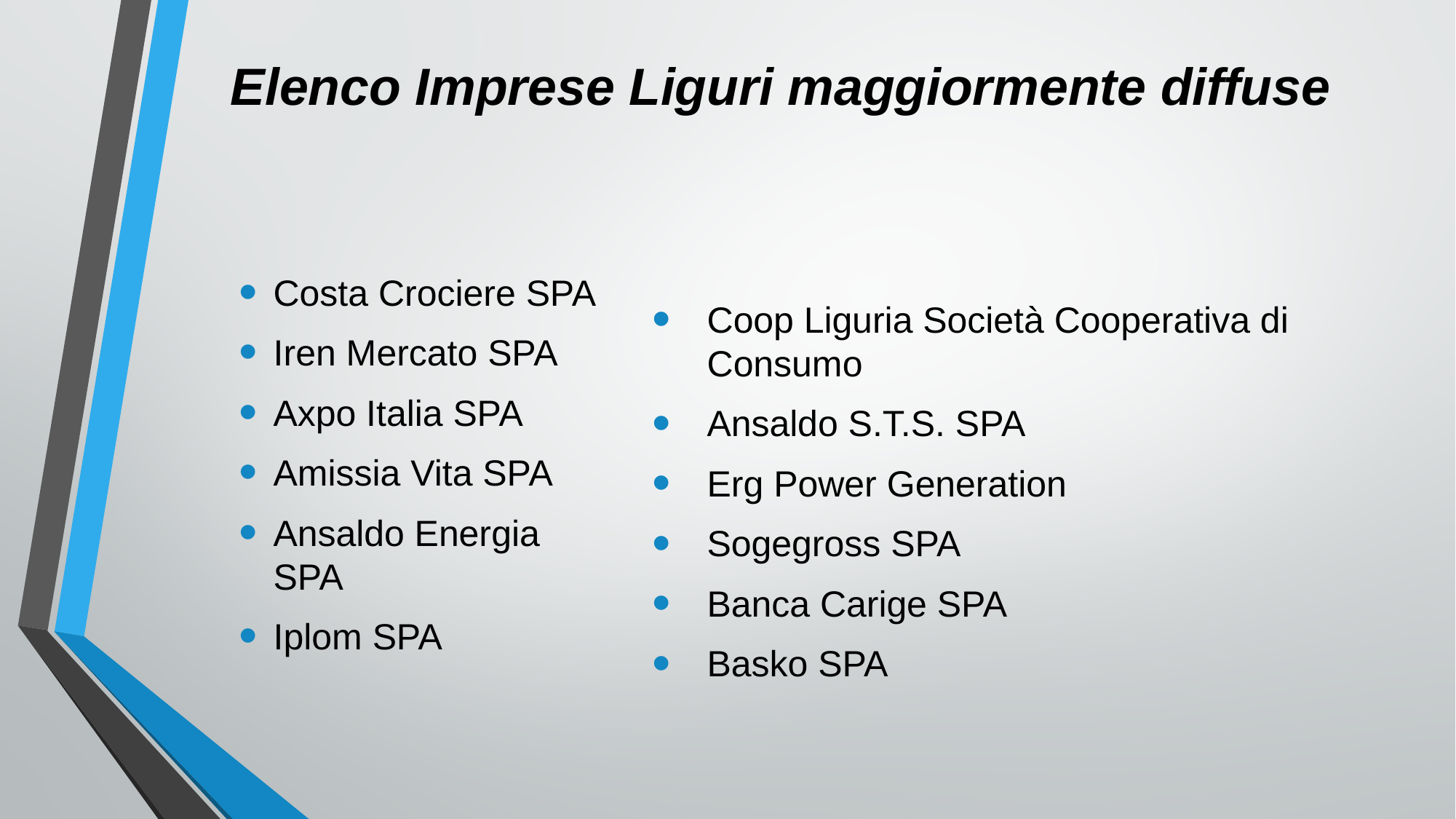

# Elenco Imprese Liguri maggiormente diffuse
Costa Crociere SPA
Iren Mercato SPA
Axpo Italia SPA
Amissia Vita SPA
Ansaldo Energia SPA
Iplom SPA

Coop Liguria Società Cooperativa di Consumo
Ansaldo S.T.S. SPA
Erg Power Generation
Sogegross SPA
Banca Carige SPA
Basko SPA